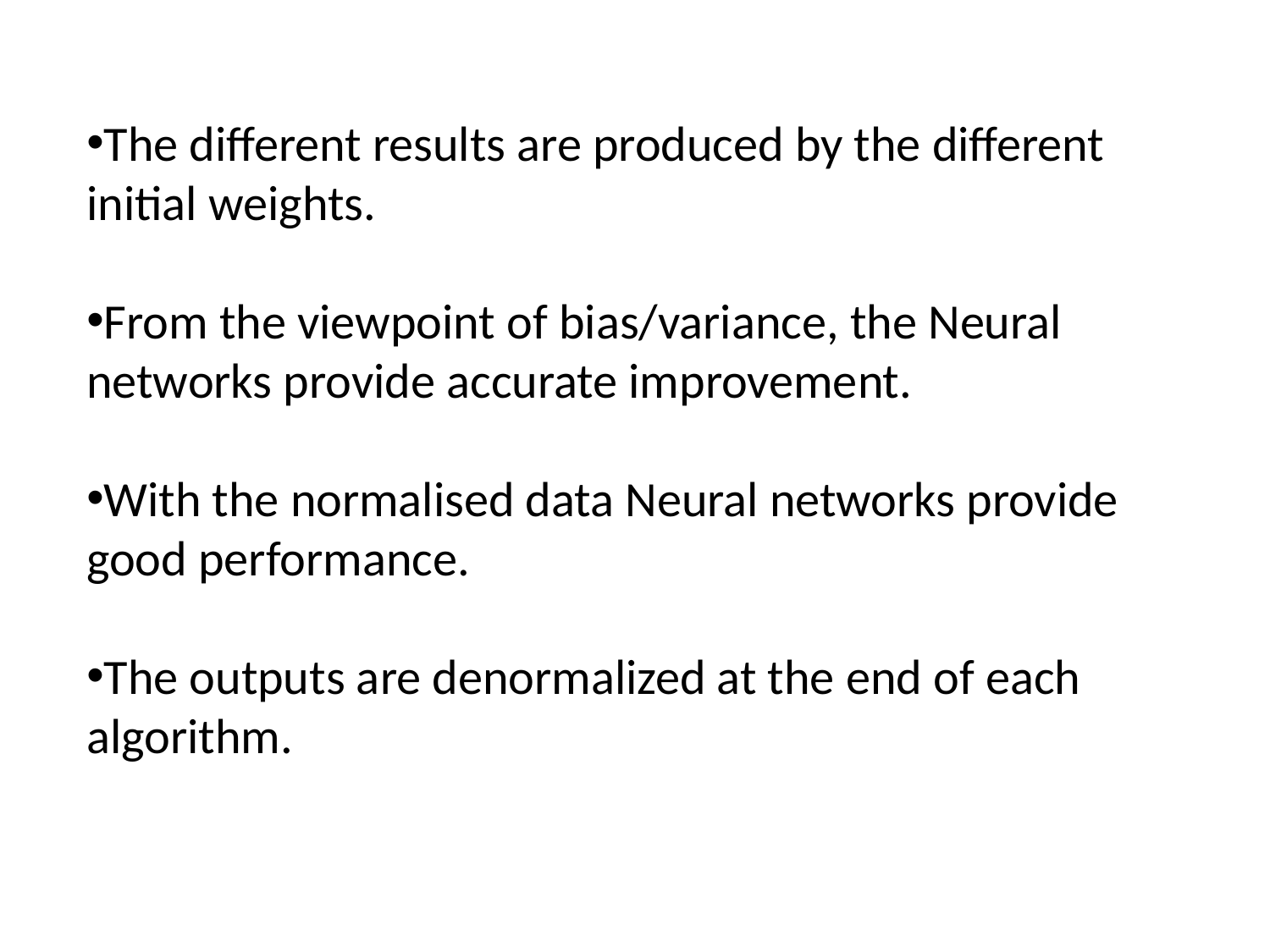

The different results are produced by the different initial weights.

From the viewpoint of bias/variance, the Neural networks provide accurate improvement.

With the normalised data Neural networks provide good performance.

The outputs are denormalized at the end of each algorithm.